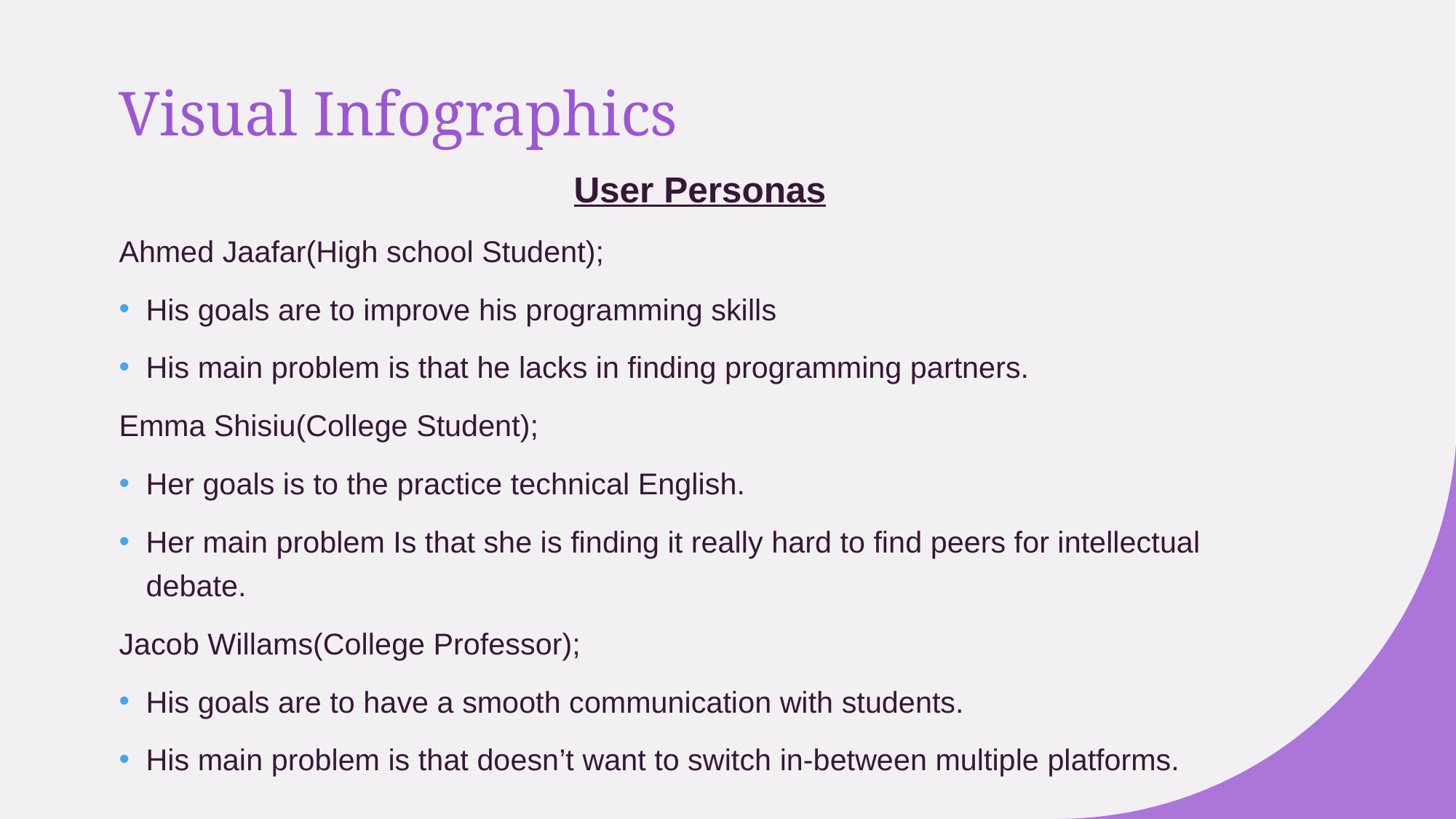

# Visual Infographics
User Personas
Ahmed Jaafar(High school Student);
His goals are to improve his programming skills
His main problem is that he lacks in finding programming partners.
Emma Shisiu(College Student);
Her goals is to the practice technical English.
Her main problem Is that she is finding it really hard to find peers for intellectual debate.
Jacob Willams(College Professor);
His goals are to have a smooth communication with students.
His main problem is that doesn’t want to switch in-between multiple platforms.